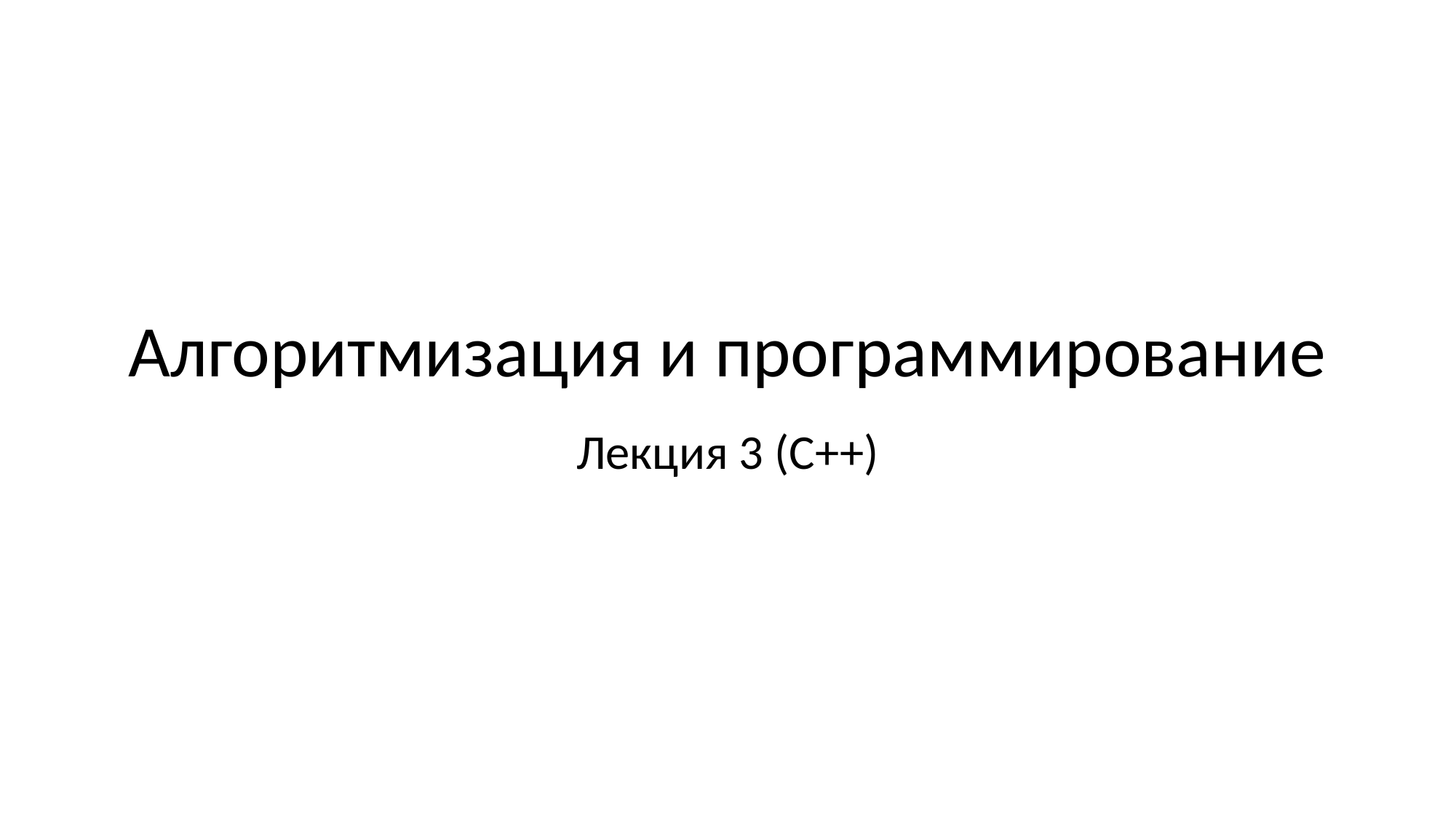

# Алгоритмизация и программирование
Лекция 3 (C++)